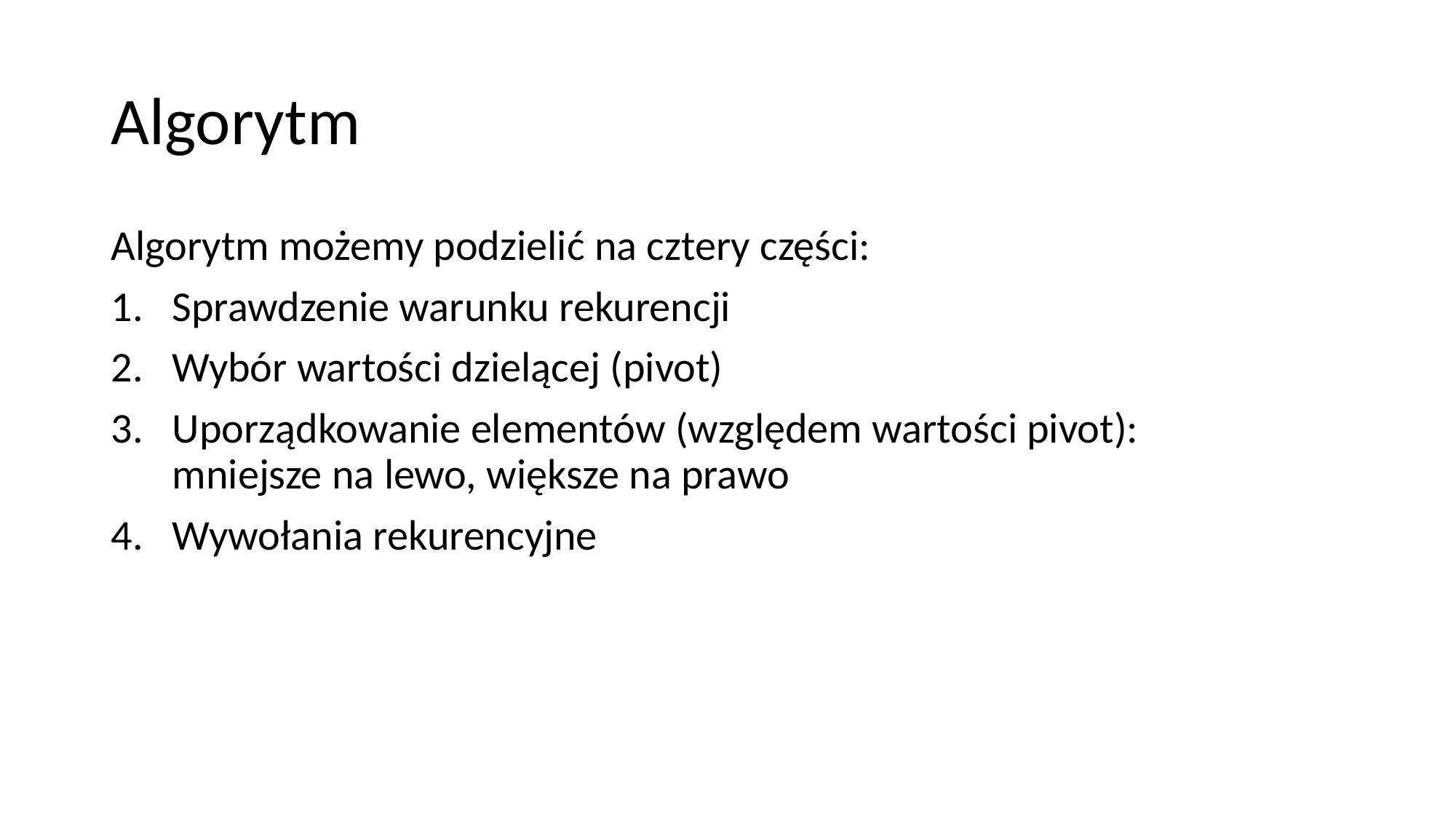

# Algorytm
Algorytm możemy podzielić na cztery części:
Sprawdzenie warunku rekurencji
Wybór wartości dzielącej (pivot)
Uporządkowanie elementów (względem wartości pivot):
mniejsze na lewo, większe na prawo
Wywołania rekurencyjne